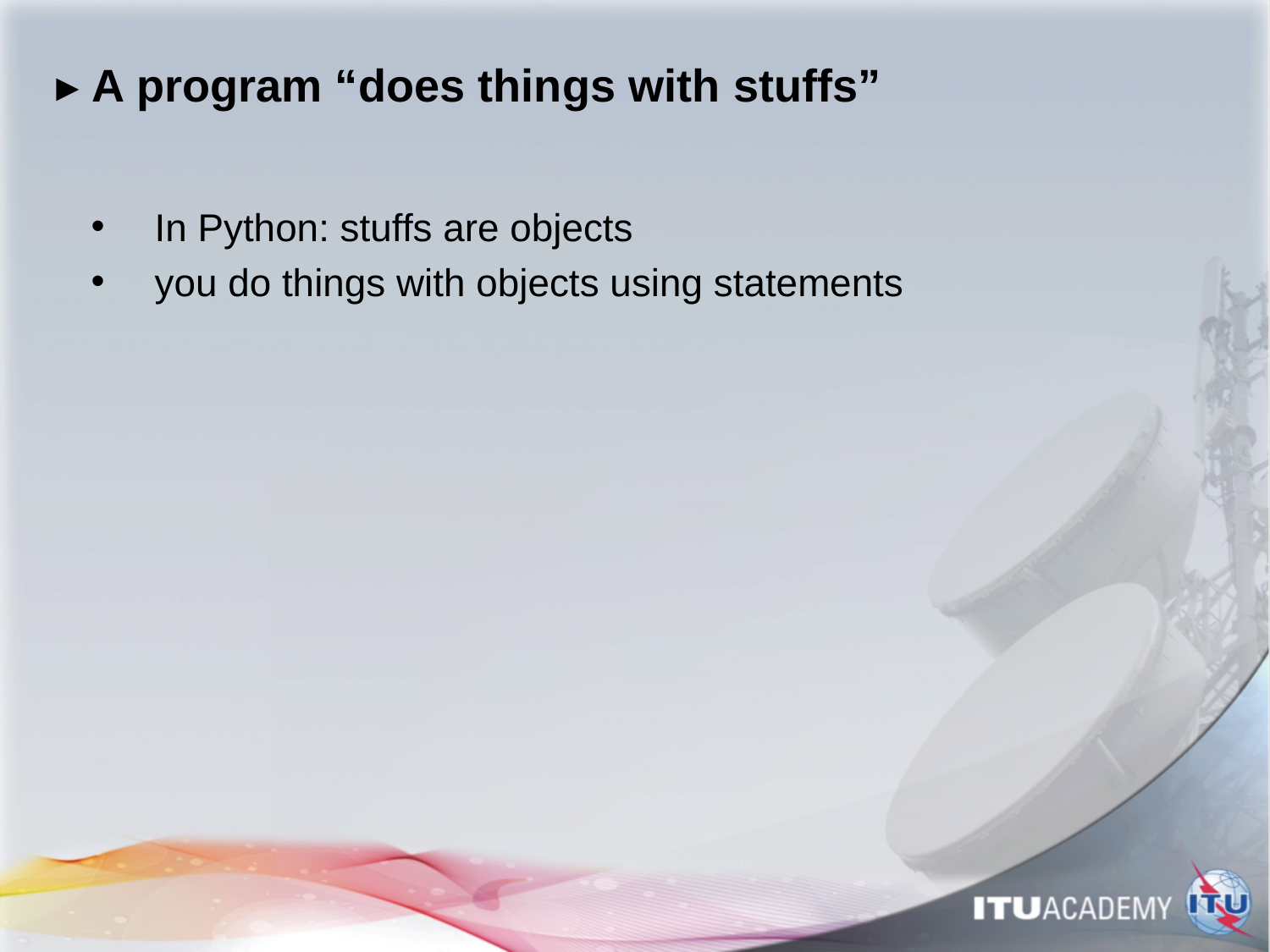

# ▸ A program “does things with stuffs”
In Python: stuffs are objects
you do things with objects using statements